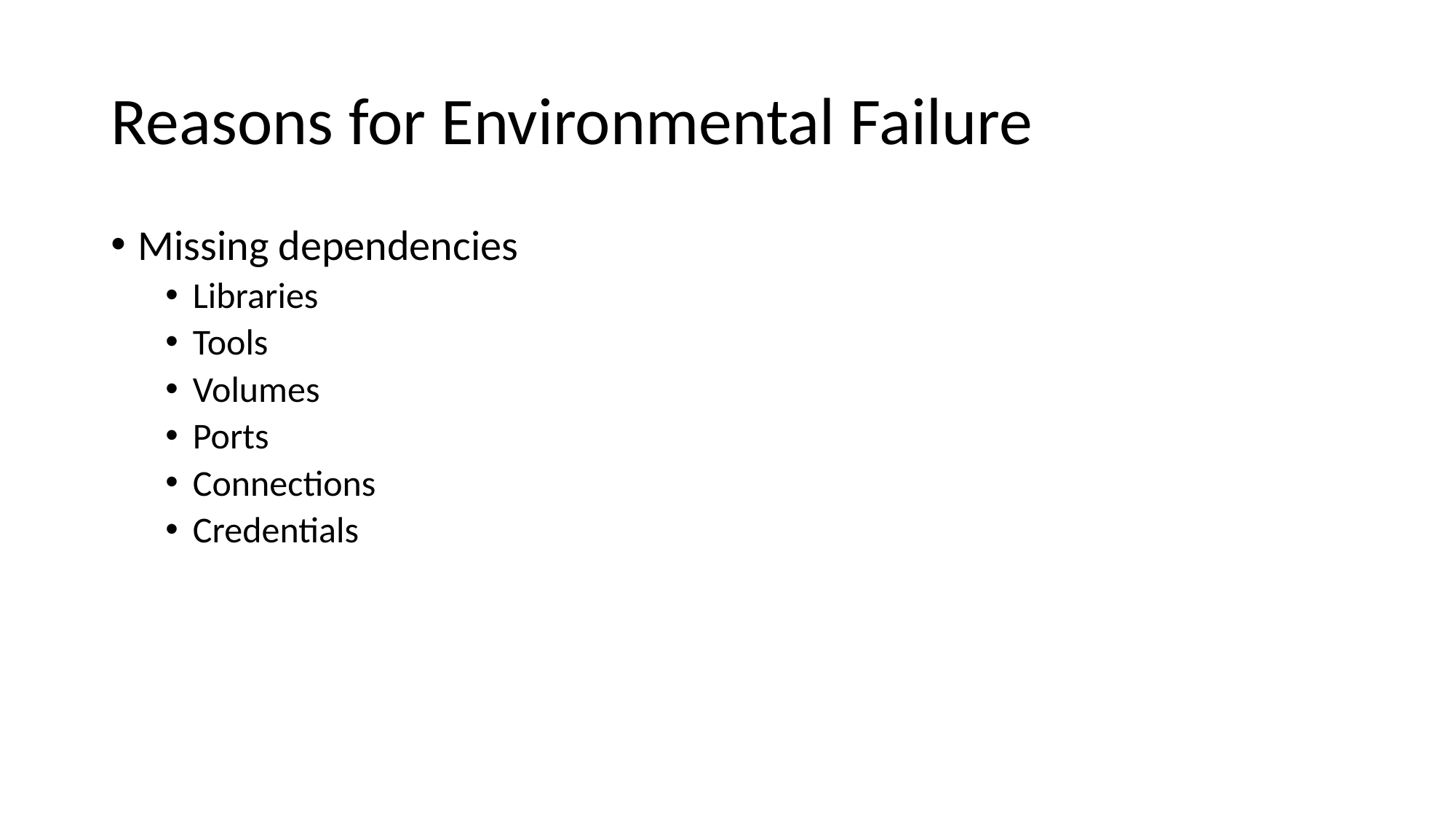

# Reasons for Environmental Failure
Missing dependencies
Libraries
Tools
Volumes
Ports
Connections
Credentials